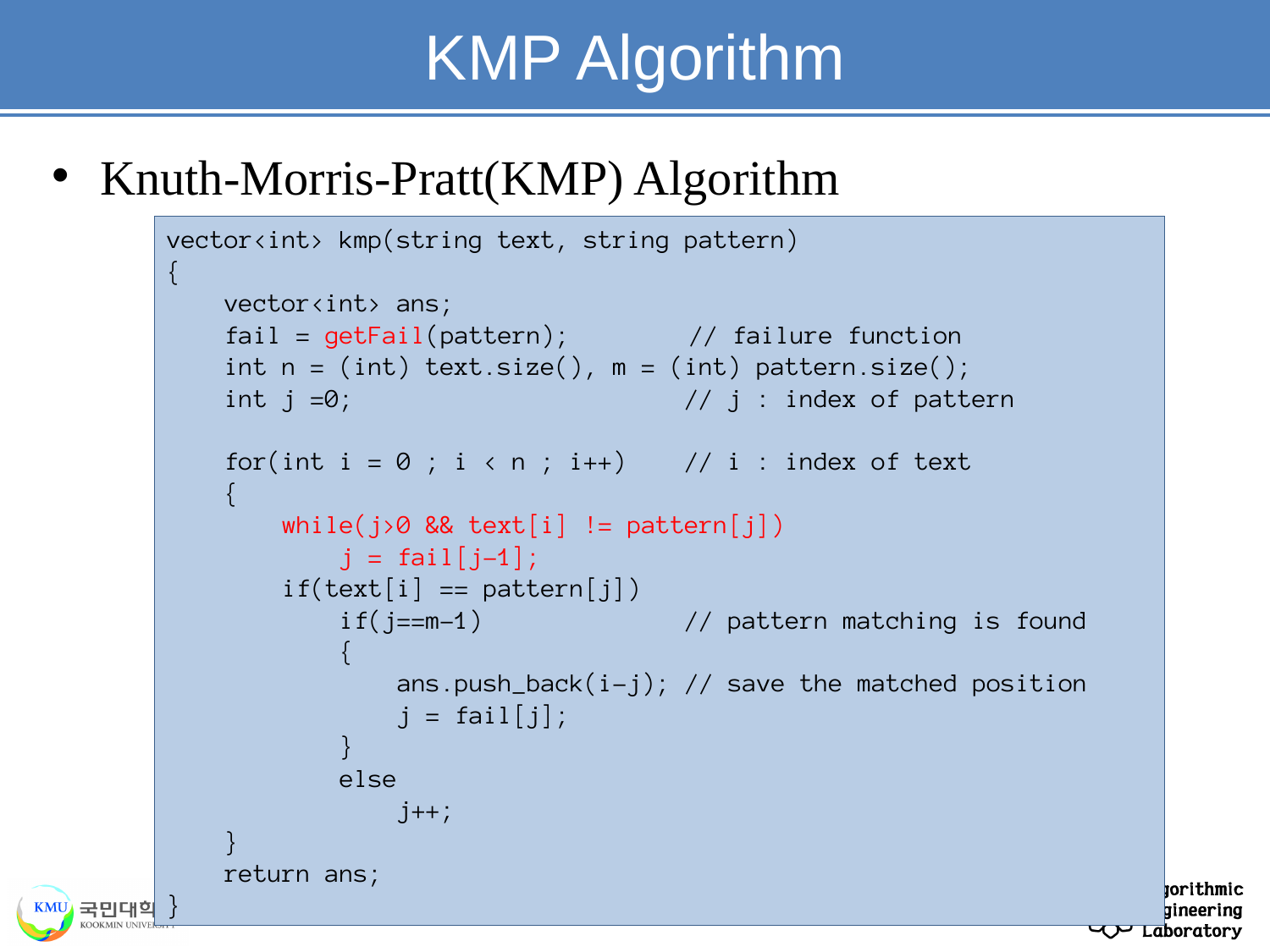

# KMP Algorithm
Knuth-Morris-Pratt(KMP) Algorithm

vector<int> kmp(string text, string pattern)
{
    vector<int> ans;
    fail = getFail(pattern);	 // failure function
    int n = (int) text.size(), m = (int) pattern.size();
    int j =0;                       // j : index of pattern

    for(int i = 0 ; i < n ; i++)    // i : index of text
    {
        while(j>0 && text[i] != pattern[j])
            j = fail[j-1];
        if(text[i] == pattern[j])
            if(j==m-1)              // pattern matching is found
            {
                ans.push_back(i-j); // save the matched position
                j = fail[j];
            }
            else
                j++;
    }
    return ans;
}
39